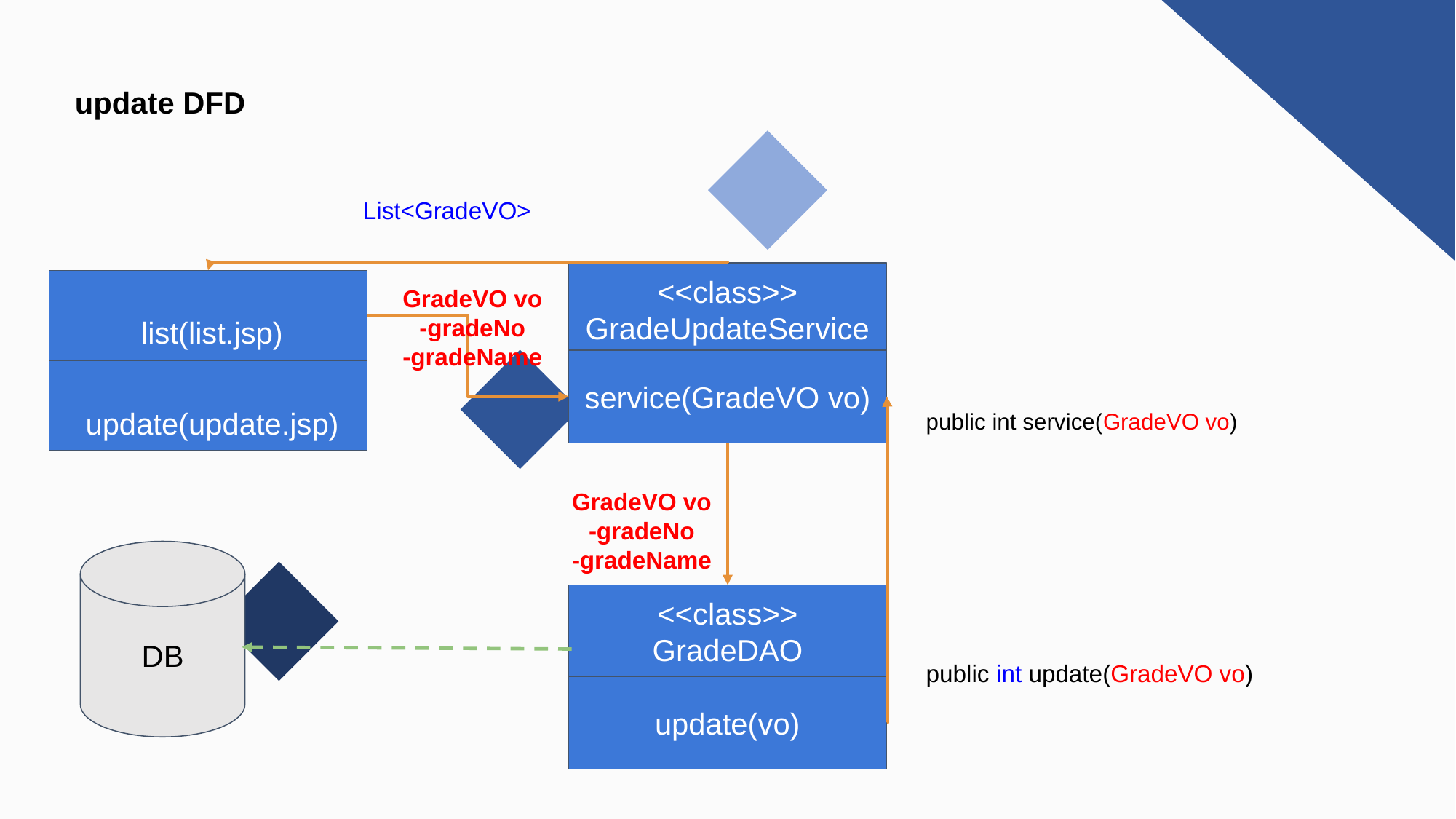

update DFD

List<GradeVO>

GradeVO vo
-gradeNo
-gradeName

<<class>>
GradeUpdateService

 list(list.jsp)

service(GradeVO vo)

 update(update.jsp)
public int service(GradeVO vo)

GradeVO vo
-gradeNo
-gradeName
DB

<<class>>
GradeDAO

public int update(GradeVO vo)

update(vo)